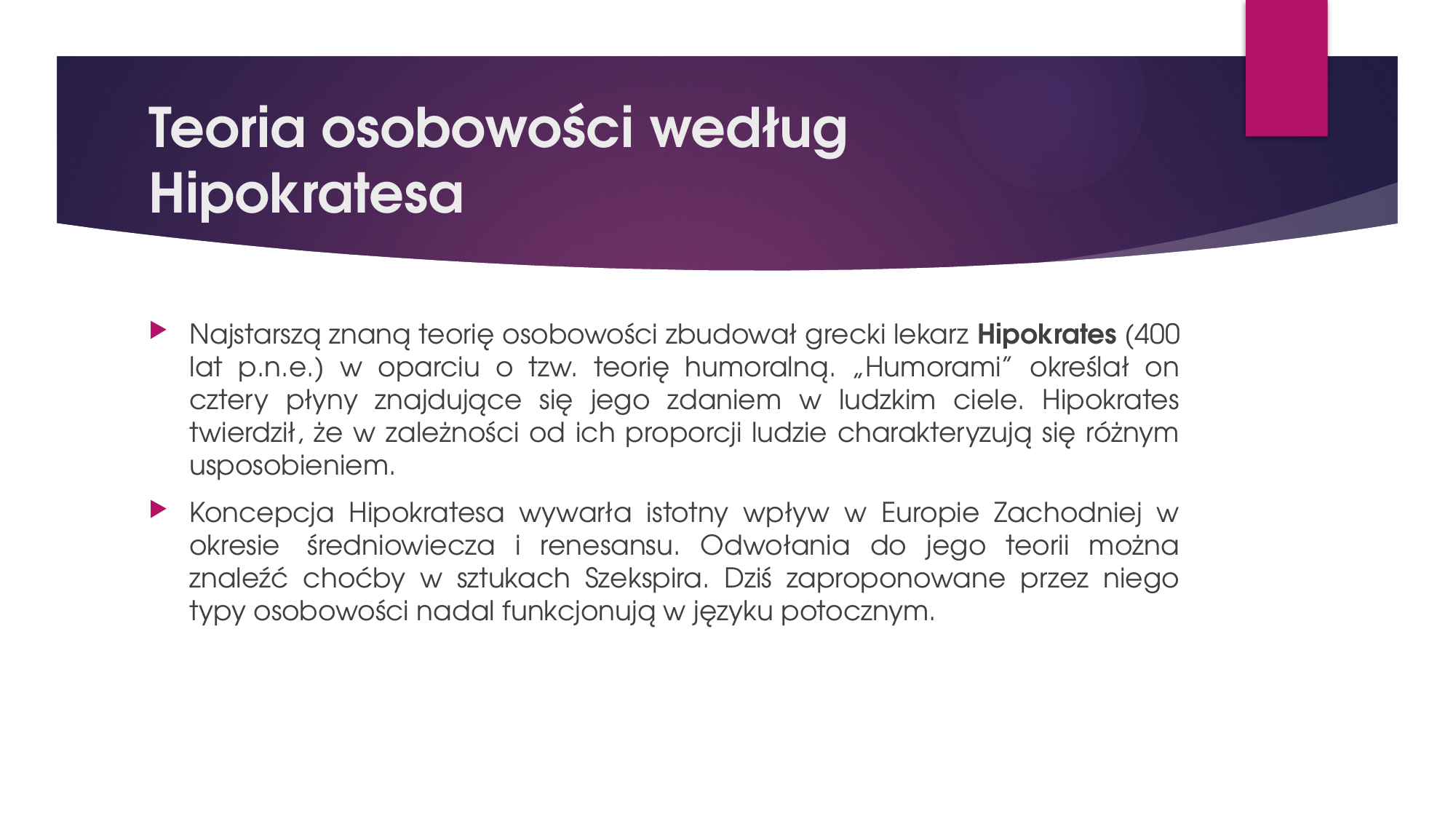

# Teoria osobowości według Hipokratesa
Najstarszą znaną teorię osobowości zbudował grecki lekarz Hipokrates (400 lat p.n.e.) w oparciu o tzw. teorię humoralną. „Humorami” określał on cztery płyny znajdujące się jego zdaniem w ludzkim ciele. Hipokrates twierdził, że w zależności od ich proporcji ludzie charakteryzują się różnym usposobieniem.
Koncepcja Hipokratesa wywarła istotny wpływ w Europie Zachodniej w okresie  średniowiecza i renesansu. Odwołania do jego teorii można znaleźć choćby w sztukach Szekspira. Dziś zaproponowane przez niego typy osobowości nadal funkcjonują w języku potocznym.